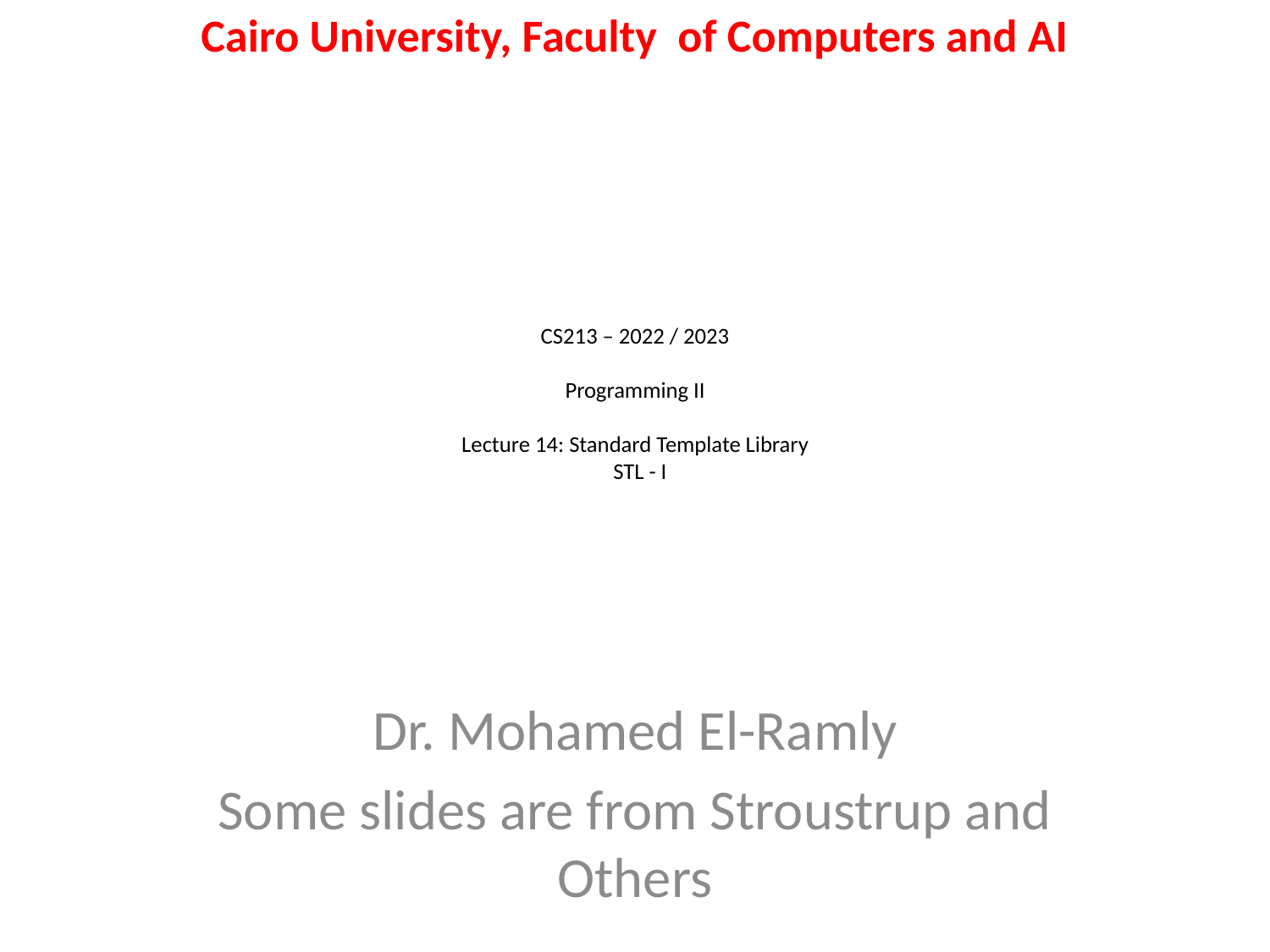

Cairo University, Faculty  of Computers and AI
# CS213 – 2022 / 2023 Programming II Lecture 14: Standard Template Library STL - I
Dr. Mohamed El-Ramly
Some slides are from Stroustrup and Others